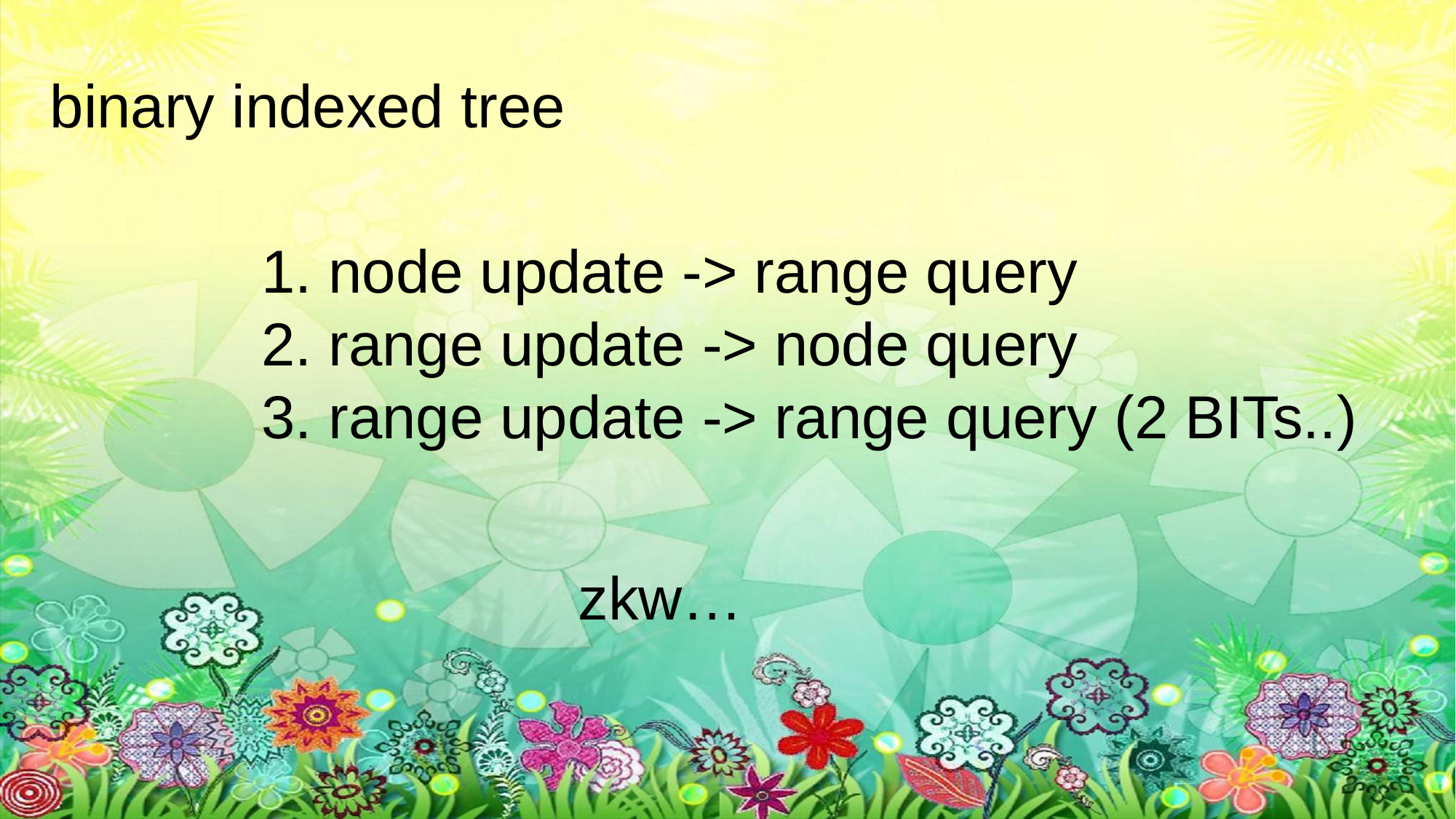

binary indexed tree
1. node update -> range query
2. range update -> node query
3. range update -> range query (2 BITs..)
zkw…